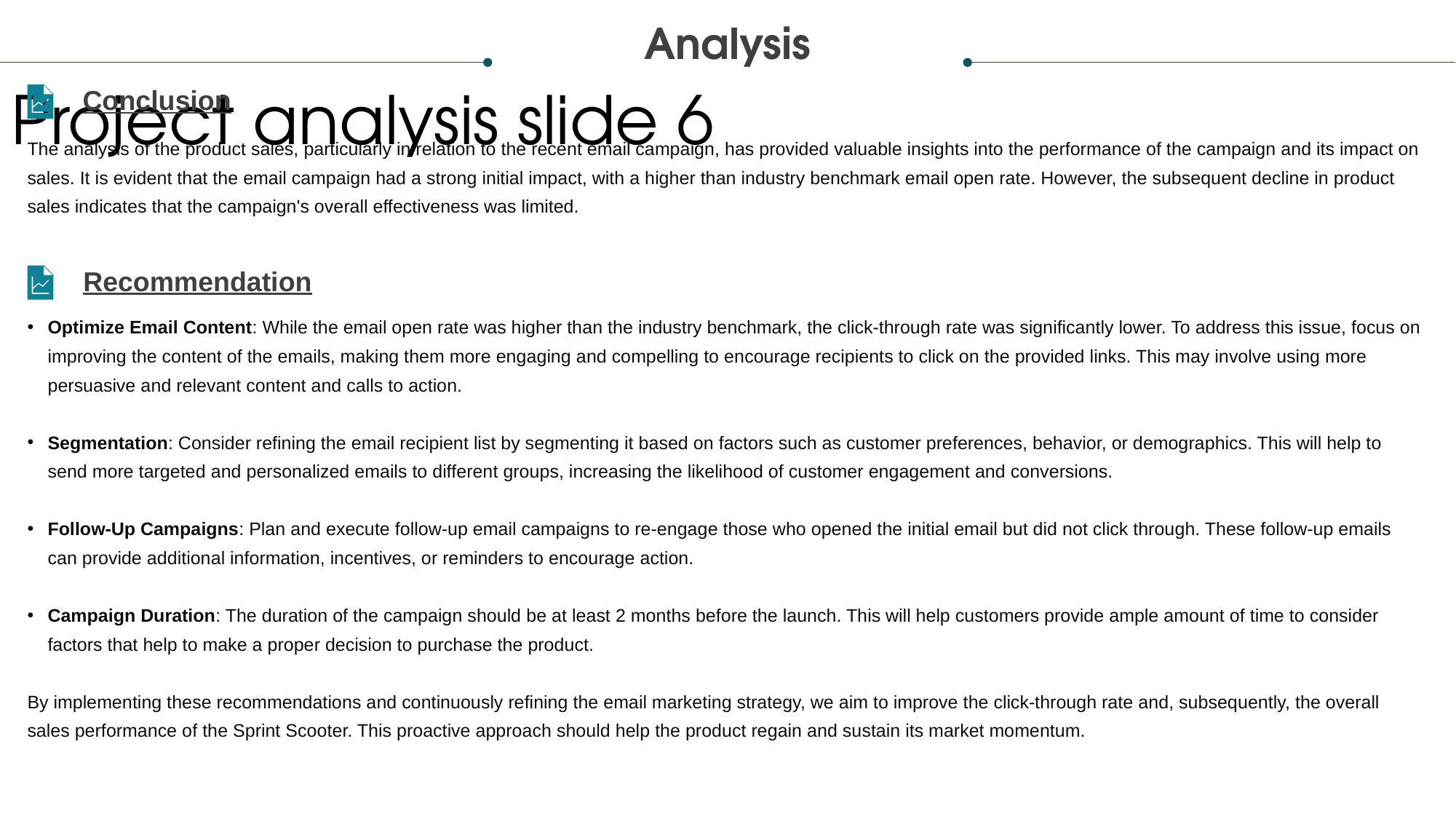

Analysis
Project analysis slide 6

Conclusion
The analysis of the product sales, particularly in relation to the recent email campaign, has provided valuable insights into the performance of the campaign and its impact on sales. It is evident that the email campaign had a strong initial impact, with a higher than industry benchmark email open rate. However, the subsequent decline in product sales indicates that the campaign's overall effectiveness was limited.

Recommendation
Optimize Email Content: While the email open rate was higher than the industry benchmark, the click-through rate was significantly lower. To address this issue, focus on improving the content of the emails, making them more engaging and compelling to encourage recipients to click on the provided links. This may involve using more persuasive and relevant content and calls to action.

Segmentation: Consider refining the email recipient list by segmenting it based on factors such as customer preferences, behavior, or demographics. This will help to send more targeted and personalized emails to different groups, increasing the likelihood of customer engagement and conversions.

Follow-Up Campaigns: Plan and execute follow-up email campaigns to re-engage those who opened the initial email but did not click through. These follow-up emails can provide additional information, incentives, or reminders to encourage action.

Campaign Duration: The duration of the campaign should be at least 2 months before the launch. This will help customers provide ample amount of time to consider factors that help to make a proper decision to purchase the product.

By implementing these recommendations and continuously refining the email marketing strategy, we aim to improve the click-through rate and, subsequently, the overall sales performance of the Sprint Scooter. This proactive approach should help the product regain and sustain its market momentum.